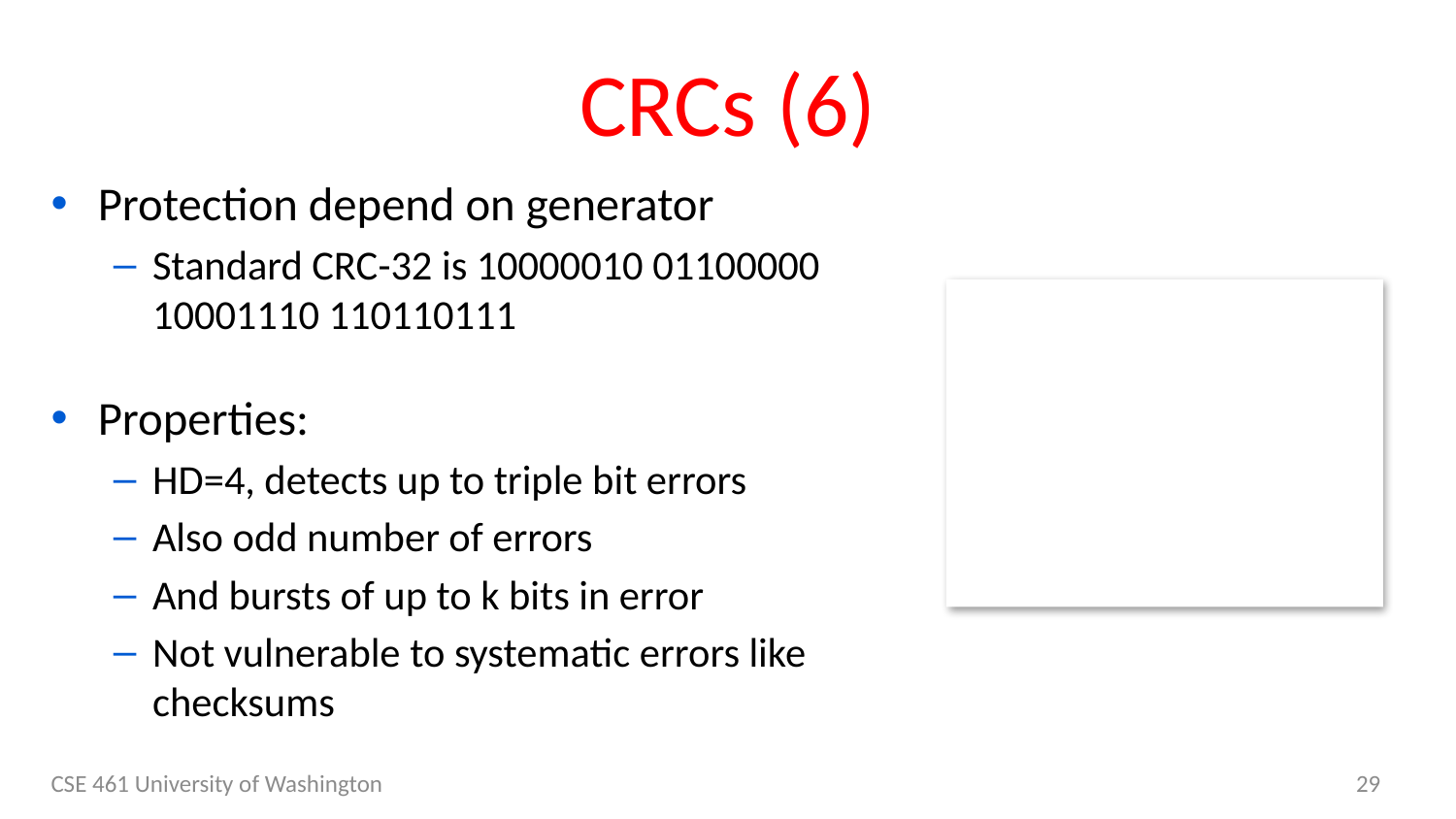

# CRCs (6)
Protection depend on generator
Standard CRC-32 is 10000010 01100000 10001110 110110111

Properties:
HD=4, detects up to triple bit errors
Also odd number of errors
And bursts of up to k bits in error
Not vulnerable to systematic errors like checksums

CSE 461 University of Washington
29